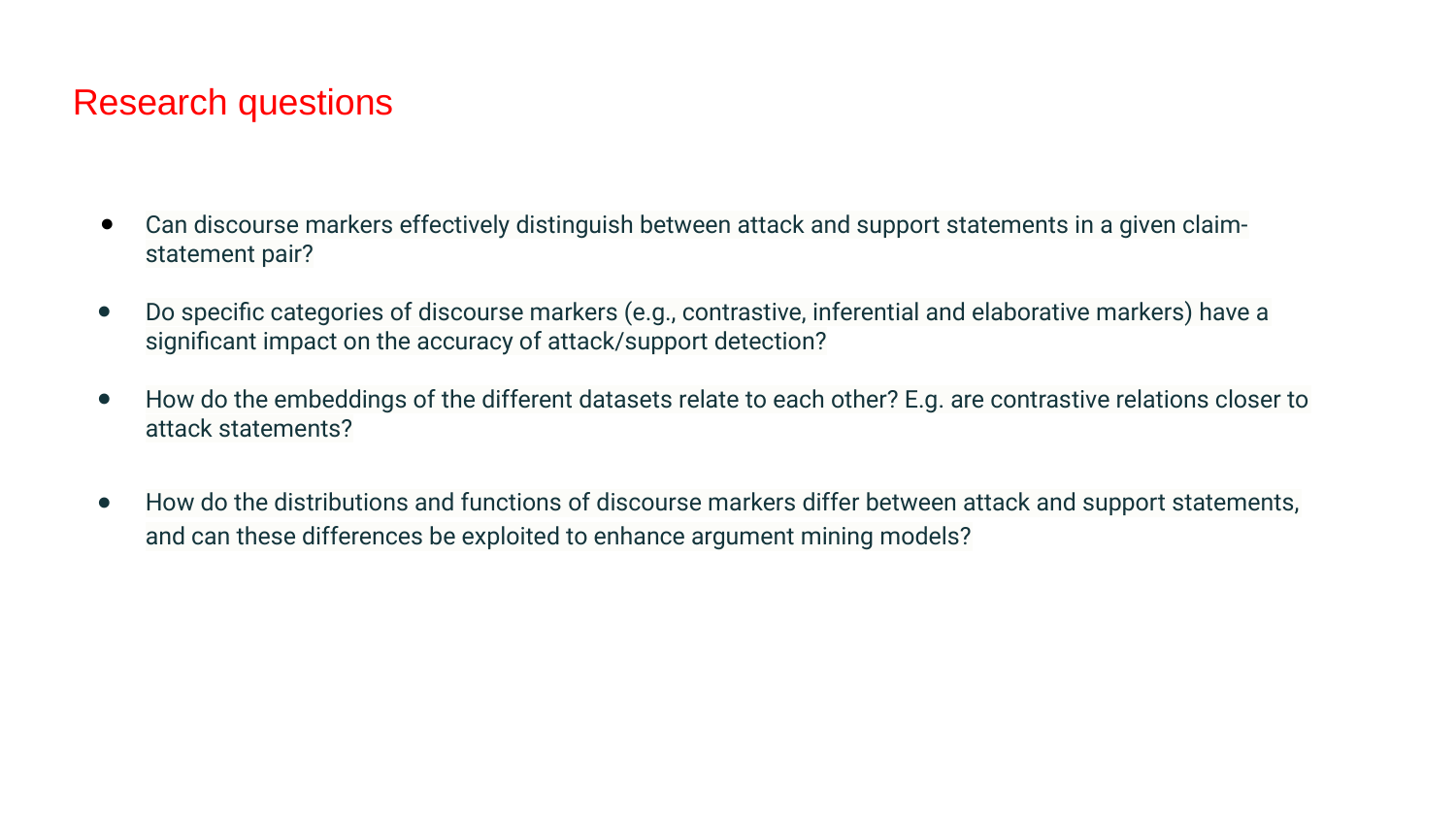

Research questions
Can discourse markers effectively distinguish between attack and support statements in a given claim-statement pair?

Do specific categories of discourse markers (e.g., contrastive, inferential and elaborative markers) have a significant impact on the accuracy of attack/support detection?

How do the embeddings of the different datasets relate to each other? E.g. are contrastive relations closer to attack statements?

How do the distributions and functions of discourse markers differ between attack and support statements, and can these differences be exploited to enhance argument mining models?